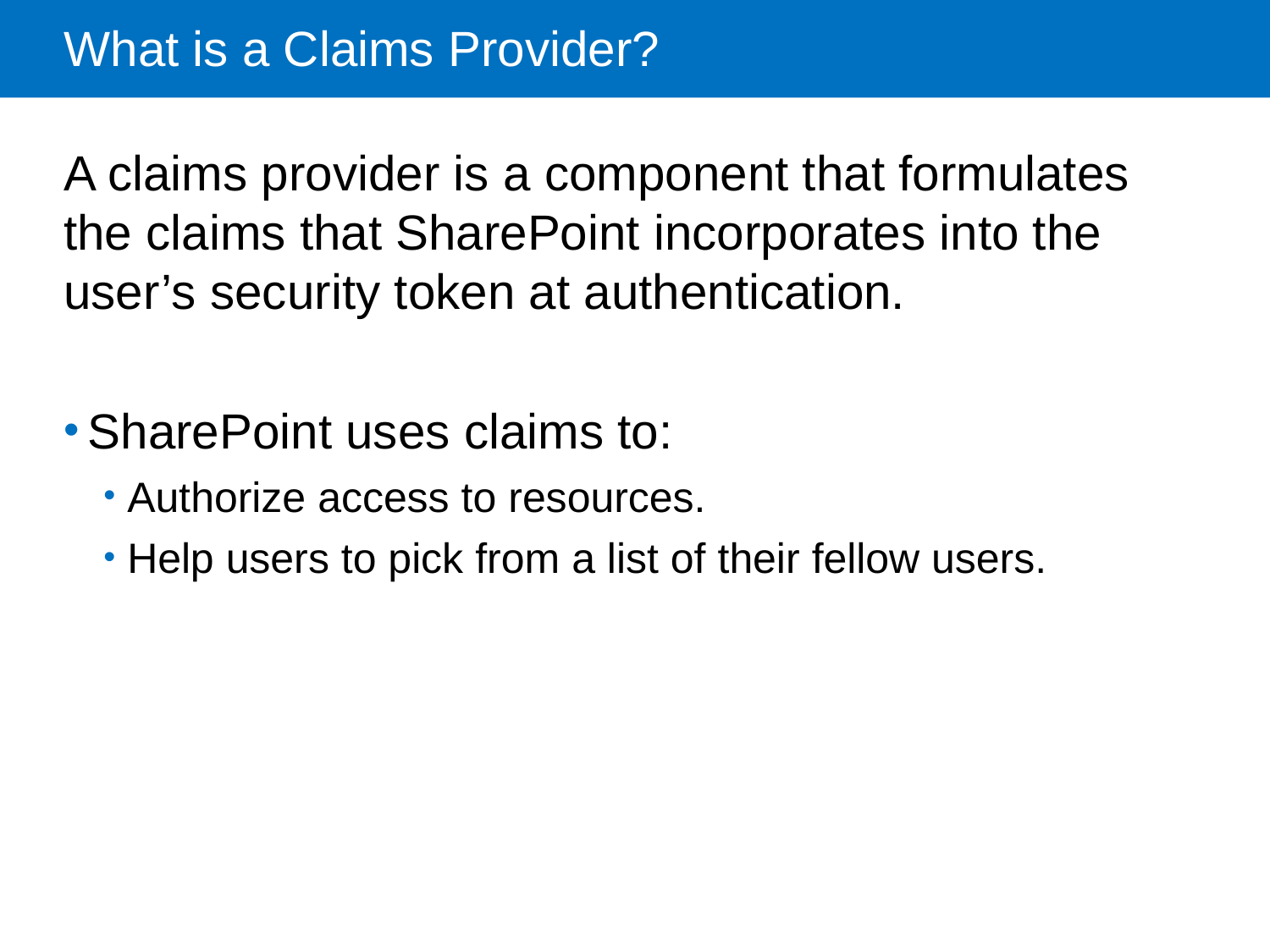

# What is a Claims Provider?
A claims provider is a component that formulates the claims that SharePoint incorporates into the user’s security token at authentication.

SharePoint uses claims to:
Authorize access to resources.
Help users to pick from a list of their fellow users.